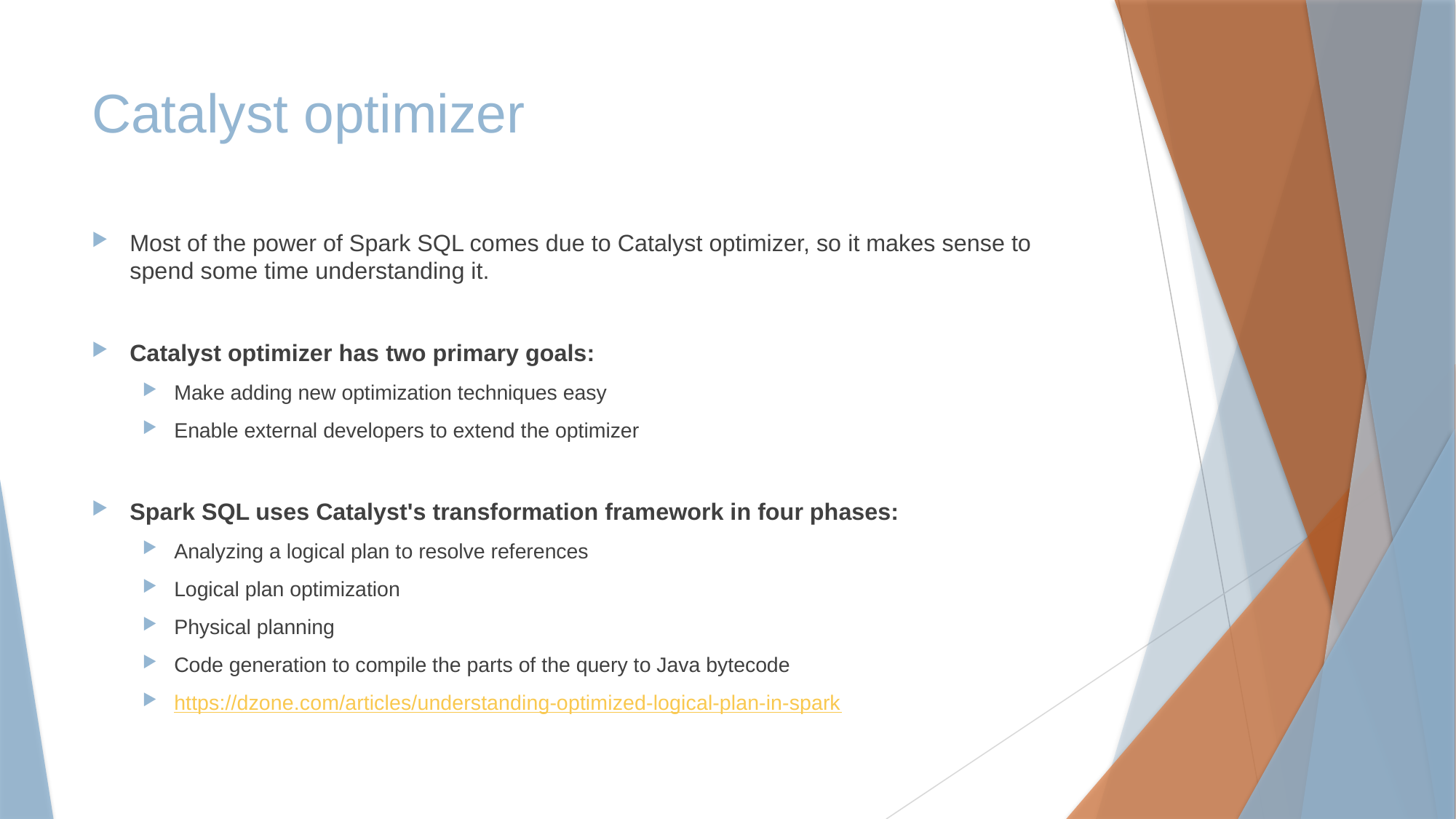

# Catalyst optimizer
Most of the power of Spark SQL comes due to Catalyst optimizer, so it makes sense to spend some time understanding it.

Catalyst optimizer has two primary goals:
Make adding new optimization techniques easy
Enable external developers to extend the optimizer

Spark SQL uses Catalyst's transformation framework in four phases:
Analyzing a logical plan to resolve references
Logical plan optimization
Physical planning
Code generation to compile the parts of the query to Java bytecode
https://dzone.com/articles/understanding-optimized-logical-plan-in-spark